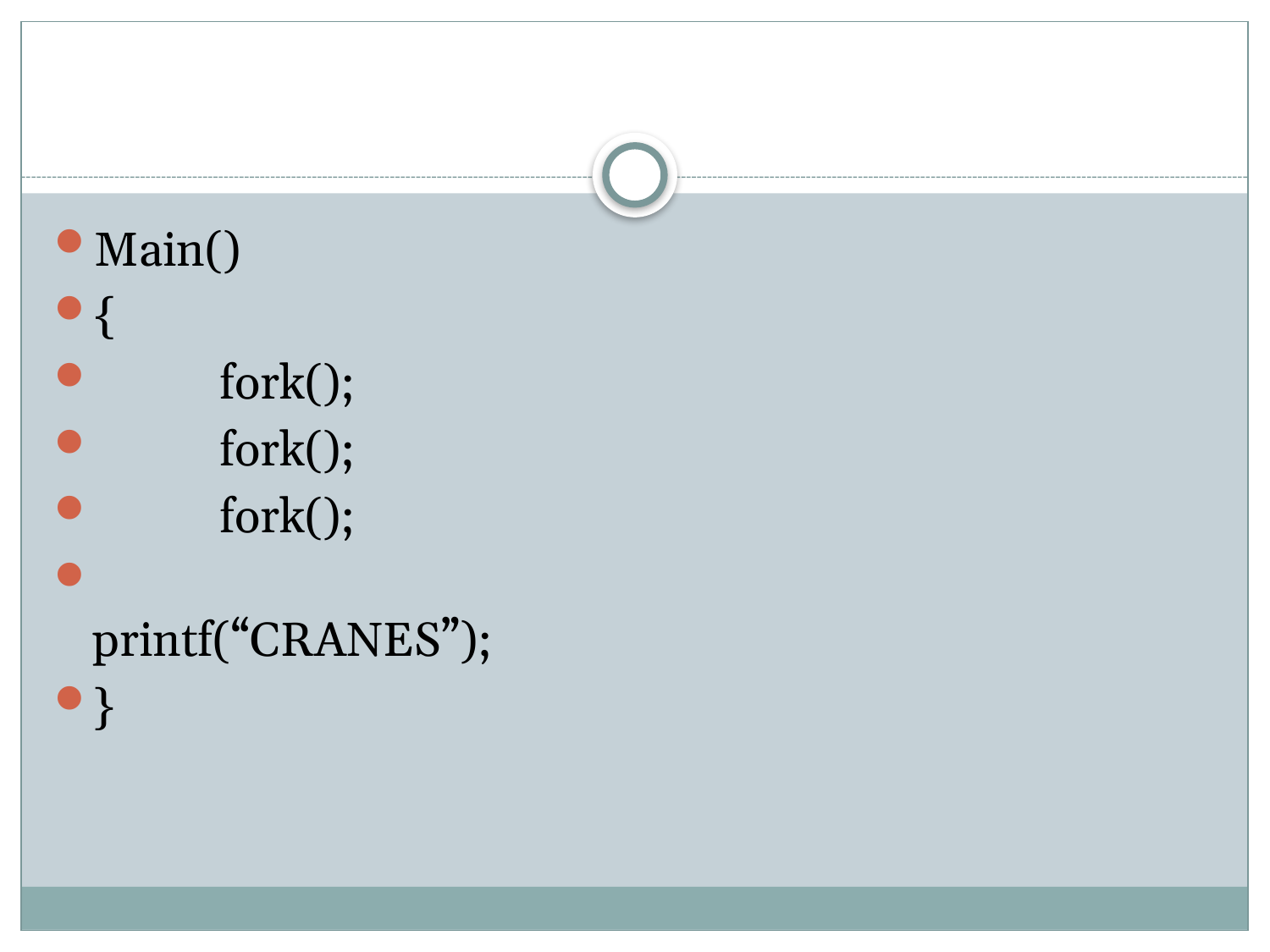

#
Main()
{
	fork();
	fork();
	fork();
	printf(“CRANES”);
}